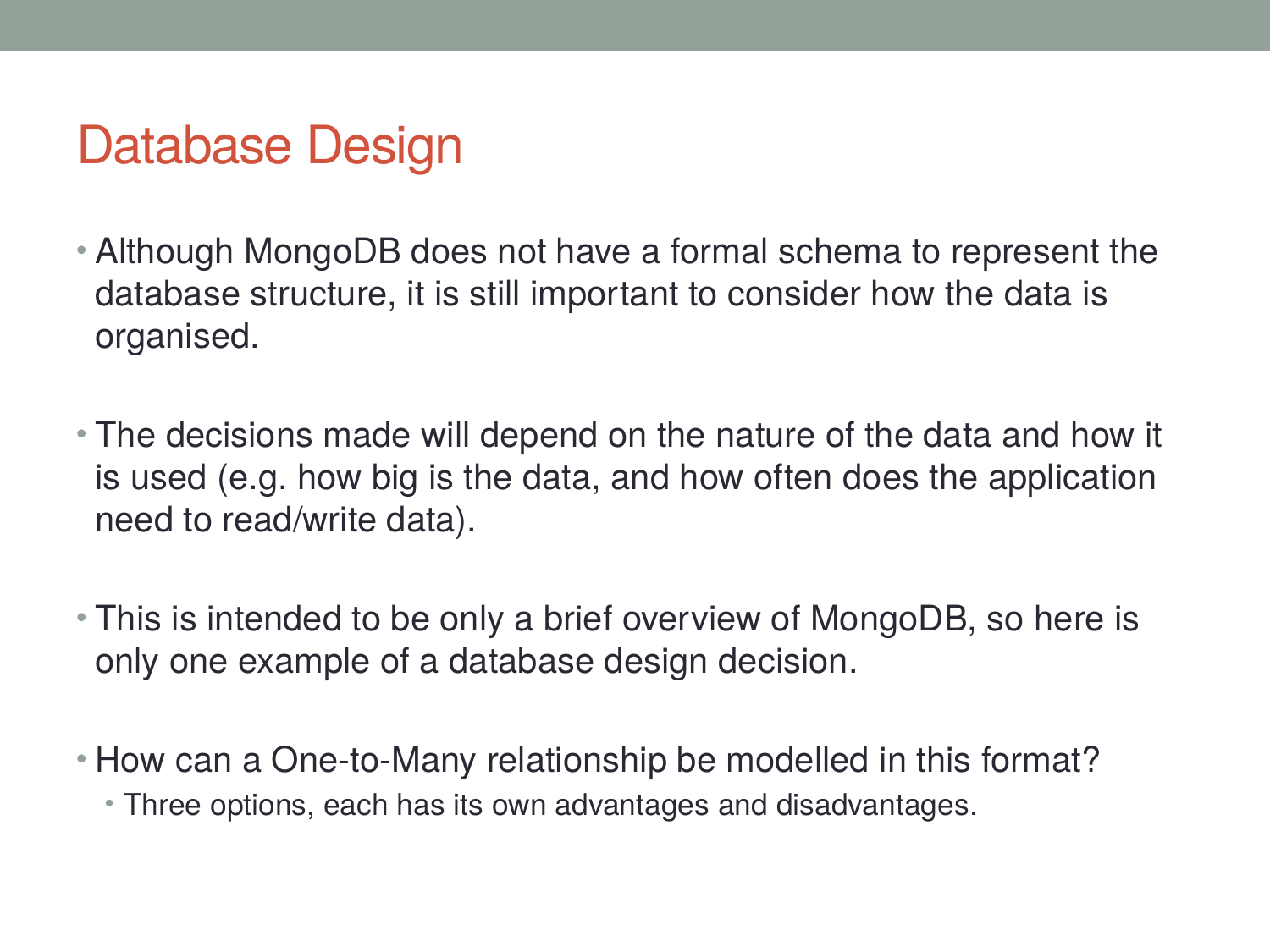

# Database Design
Although MongoDB does not have a formal schema to represent the database structure, it is still important to consider how the data is organised.

The decisions made will depend on the nature of the data and how it is used (e.g. how big is the data, and how often does the application need to read/write data).

This is intended to be only a brief overview of MongoDB, so here is only one example of a database design decision.

How can a One-to-Many relationship be modelled in this format?
Three options, each has its own advantages and disadvantages.